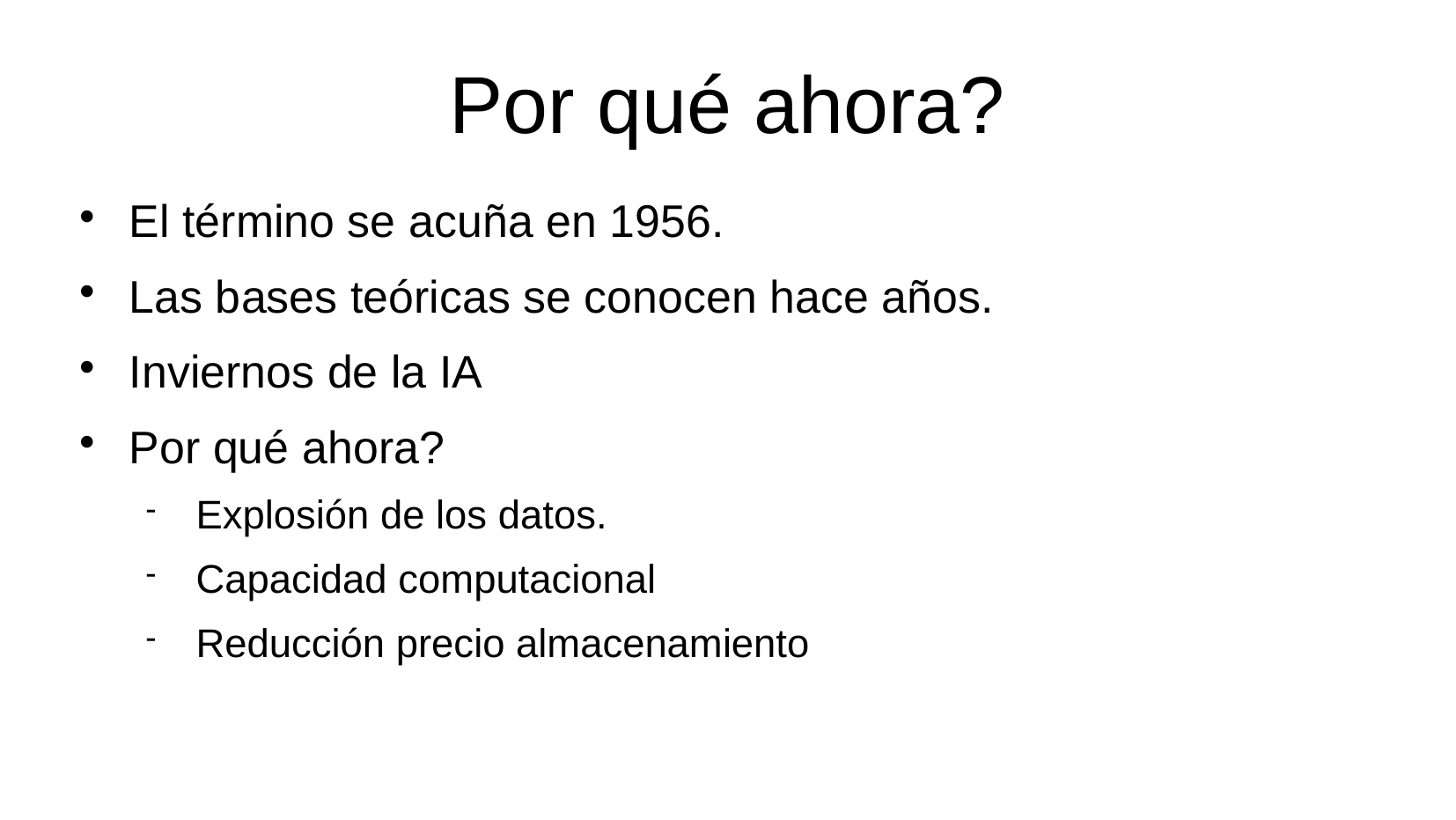

Por qué ahora?
El término se acuña en 1956.
Las bases teóricas se conocen hace años.
Inviernos de la IA
Por qué ahora?
Explosión de los datos.
Capacidad computacional
Reducción precio almacenamiento